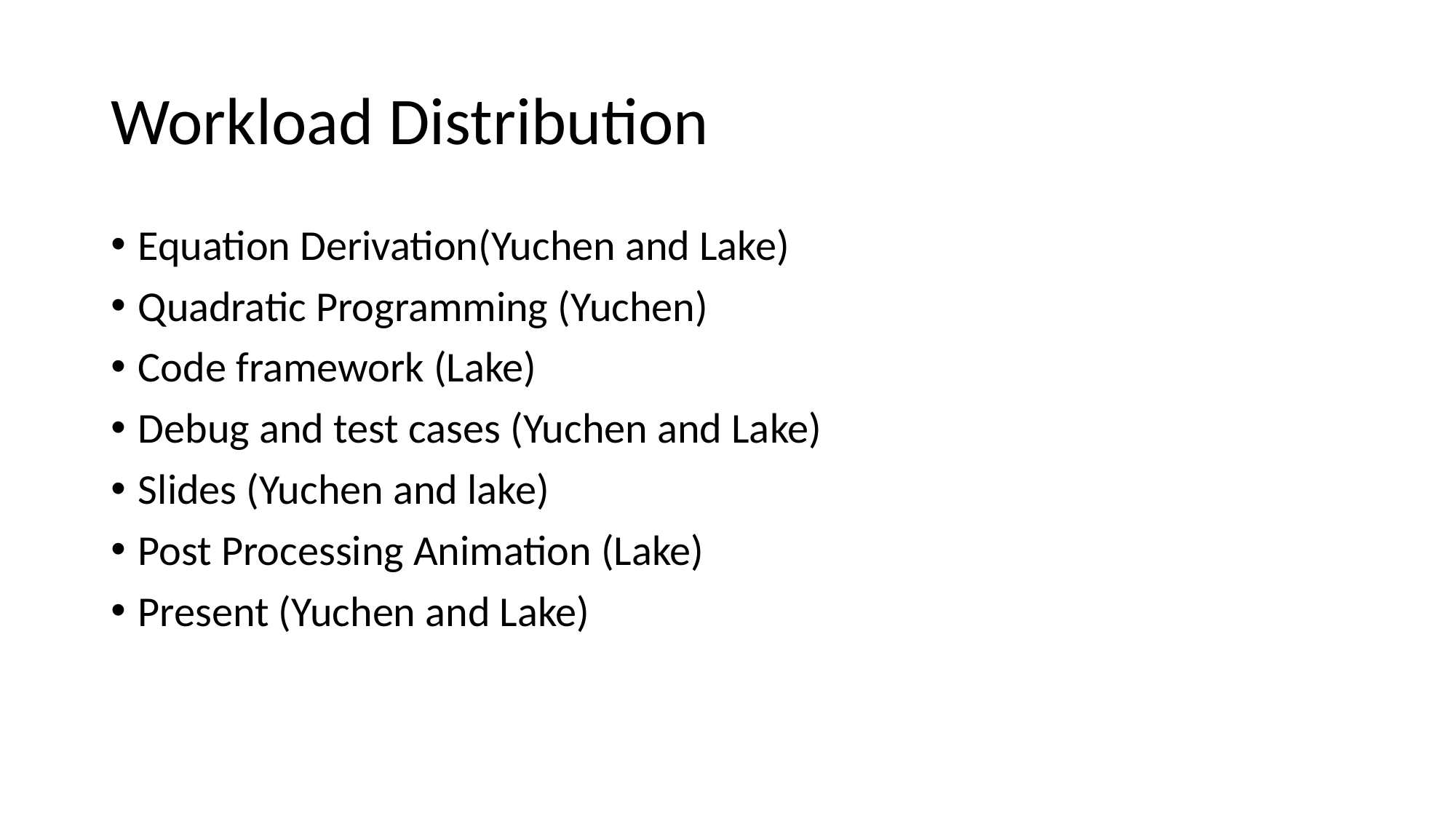

# Workload Distribution
Equation Derivation(Yuchen and Lake)
Quadratic Programming (Yuchen)
Code framework (Lake)
Debug and test cases (Yuchen and Lake)
Slides (Yuchen and lake)
Post Processing Animation (Lake)
Present (Yuchen and Lake)